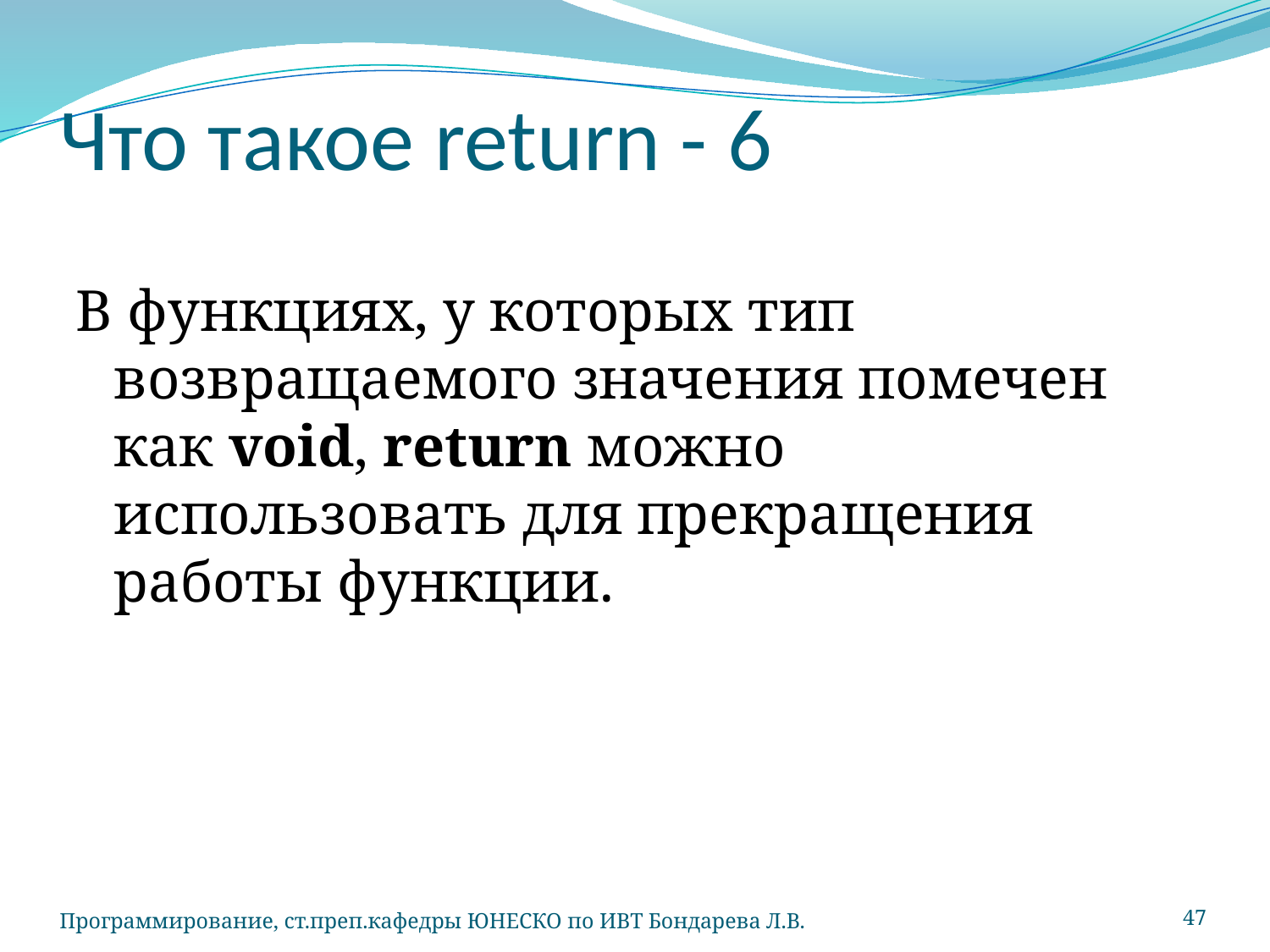

# Что такое return - 6
В функциях, у которых тип возвращаемого значения помечен как void, return можно использовать для прекращения работы функции.

Программирование, ст.преп.кафедры ЮНЕСКО по ИВТ Бондарева Л.В.
47